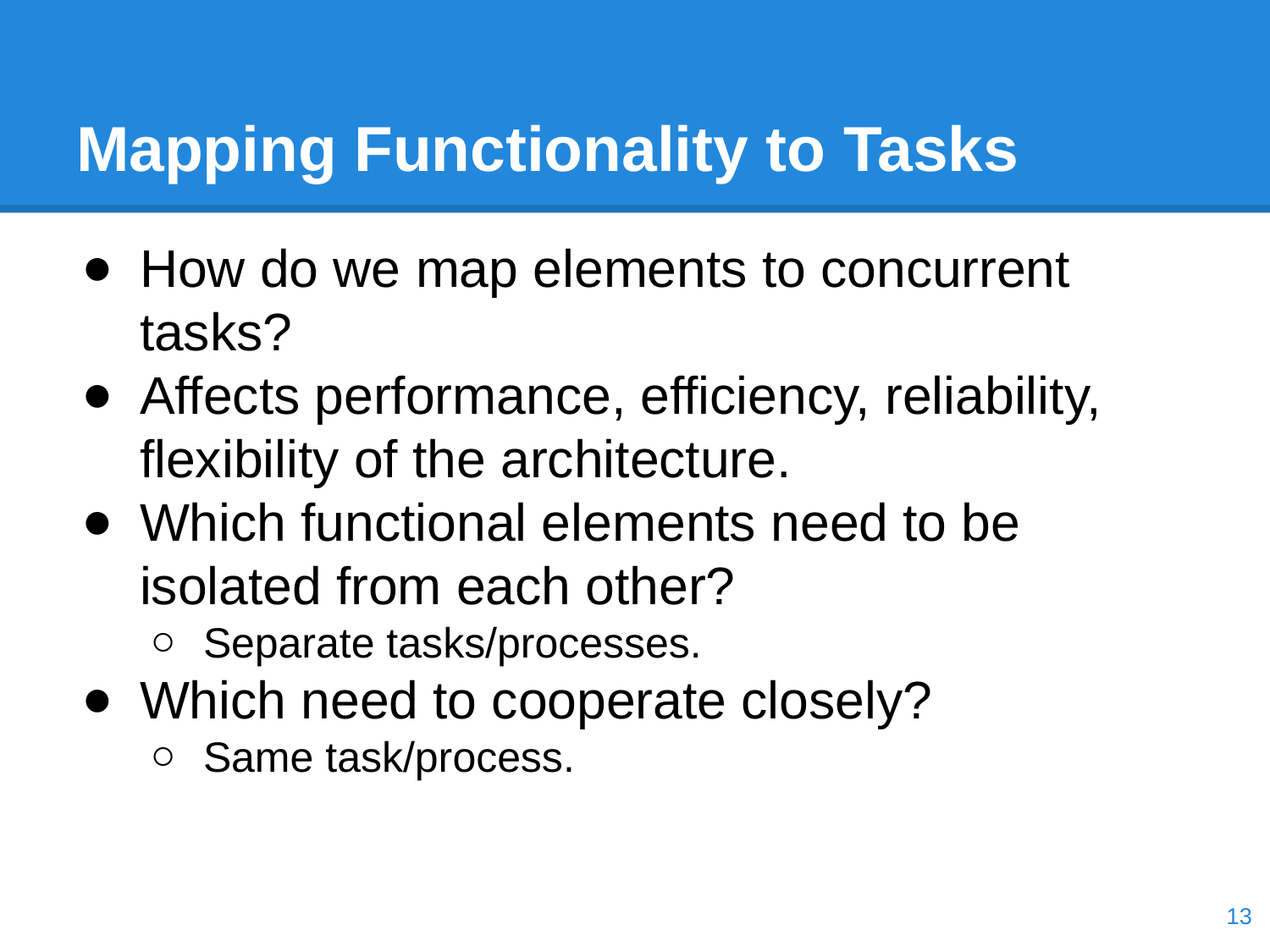

# Mapping Functionality to Tasks
How do we map elements to concurrent tasks?
Affects performance, efficiency, reliability, flexibility of the architecture.
Which functional elements need to be isolated from each other?
Separate tasks/processes.
Which need to cooperate closely?
Same task/process.
13